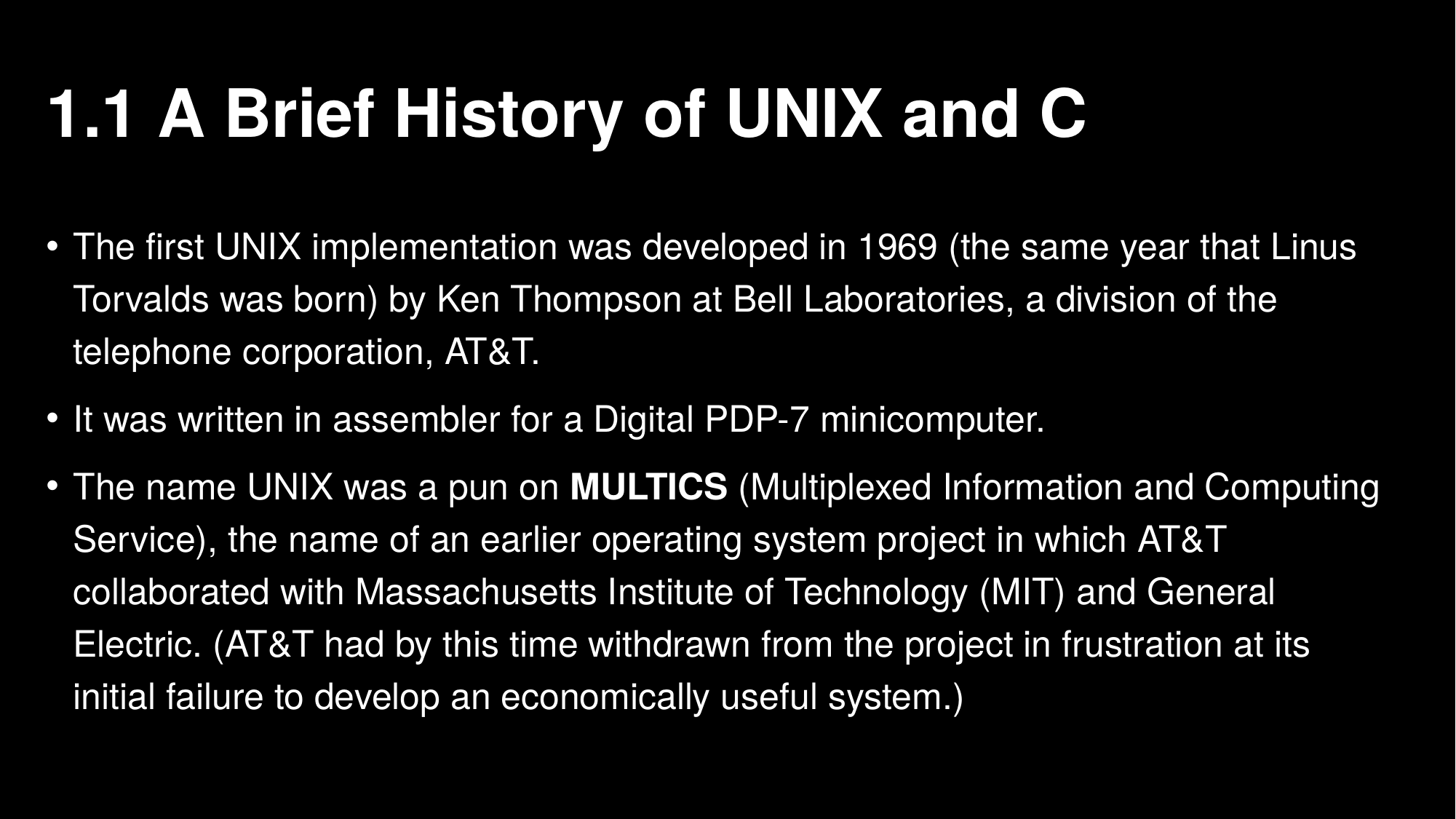

# 1.1 A Brief History of UNIX and C
The first UNIX implementation was developed in 1969 (the same year that Linus Torvalds was born) by Ken Thompson at Bell Laboratories, a division of the telephone corporation, AT&T.
It was written in assembler for a Digital PDP-7 minicomputer.
The name UNIX was a pun on MULTICS (Multiplexed Information and Computing Service), the name of an earlier operating system project in which AT&T collaborated with Massachusetts Institute of Technology (MIT) and General Electric. (AT&T had by this time withdrawn from the project in frustration at its initial failure to develop an economically useful system.)